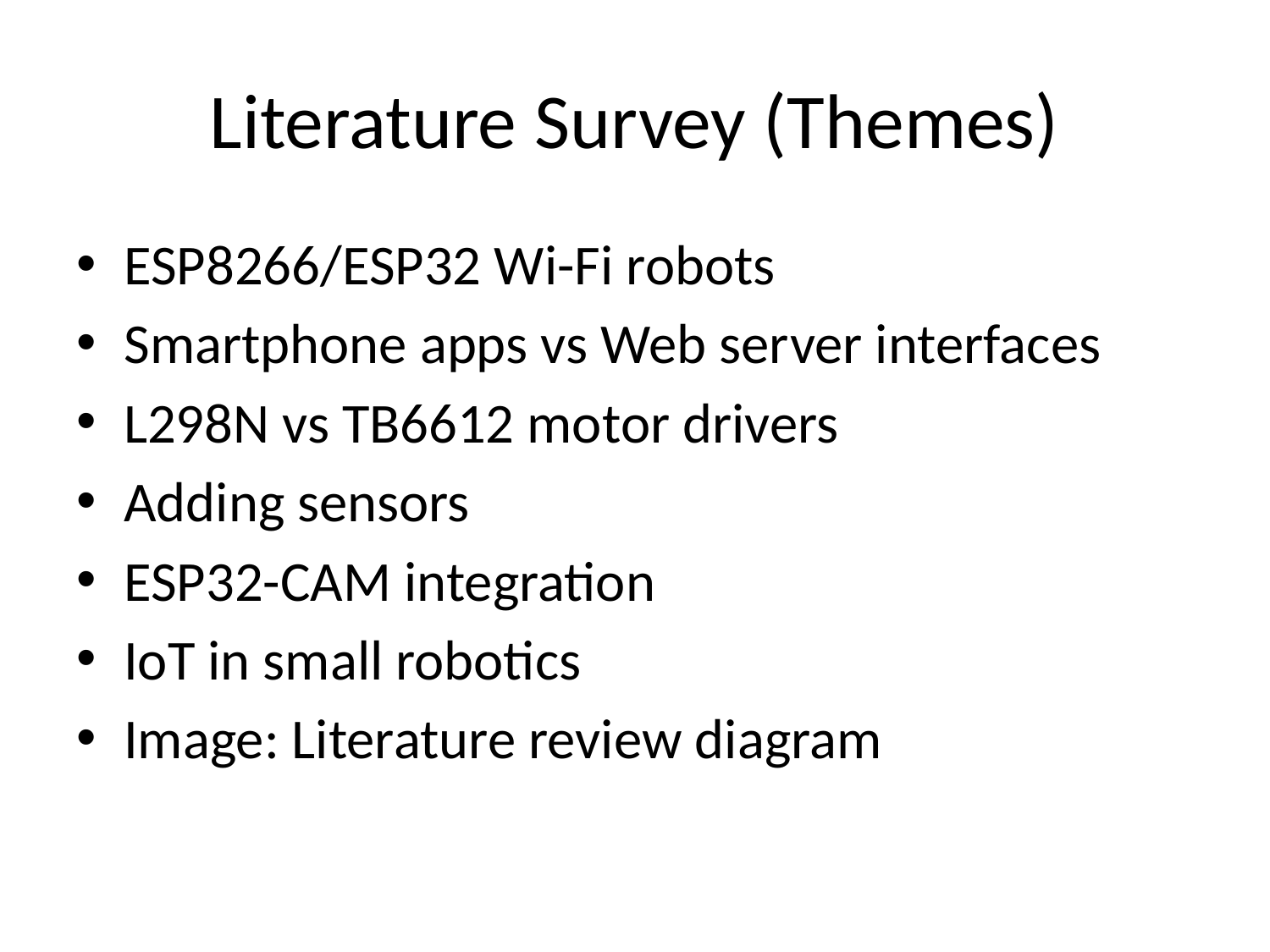

# Literature Survey (Themes)
ESP8266/ESP32 Wi-Fi robots
Smartphone apps vs Web server interfaces
L298N vs TB6612 motor drivers
Adding sensors
ESP32-CAM integration
IoT in small robotics
Image: Literature review diagram